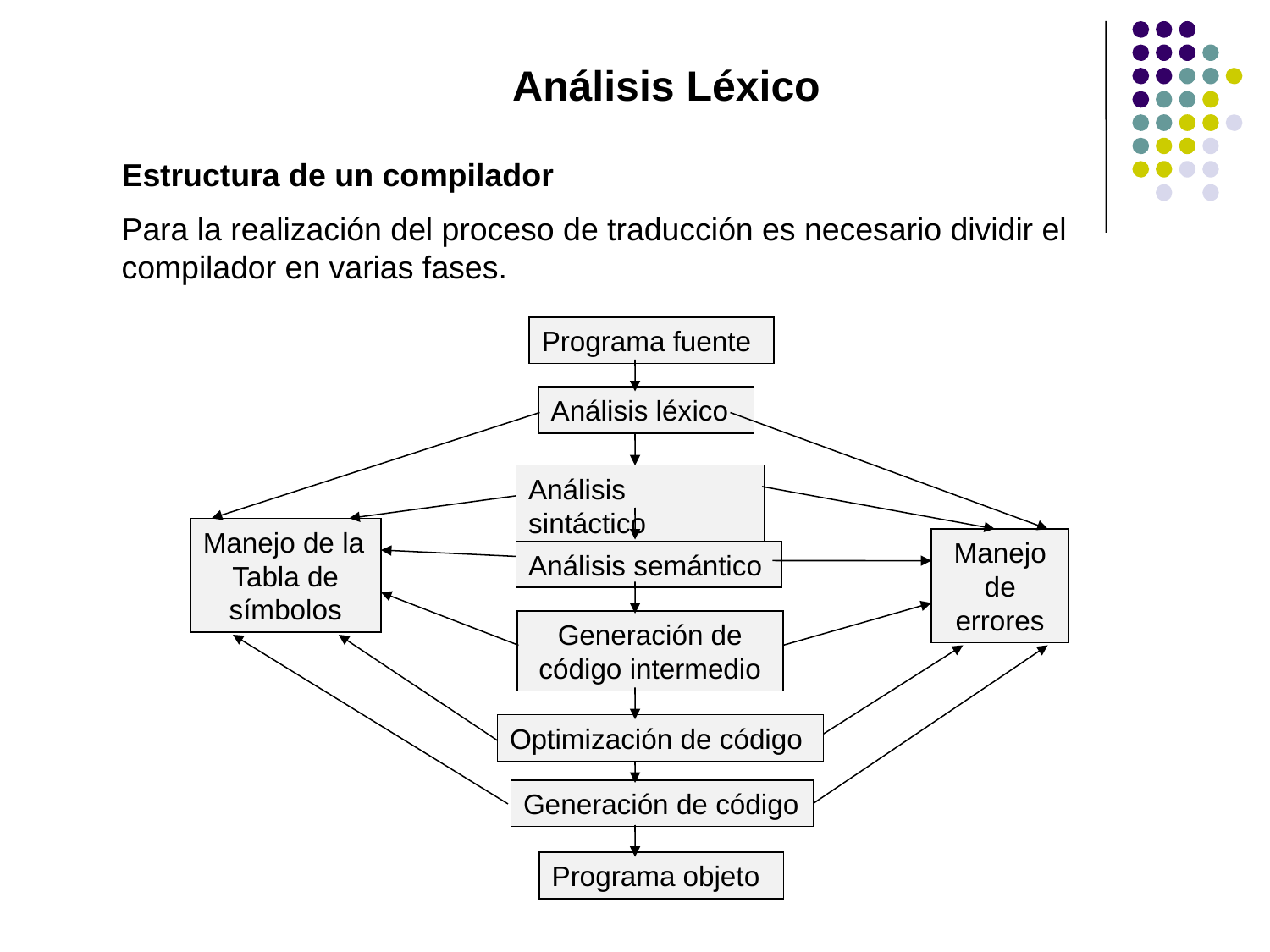

Análisis Léxico
Estructura de un compilador
Para la realización del proceso de traducción es necesario dividir el compilador en varias fases.
Programa fuente

Análisis léxico

Análisis sintáctico

Manejo de la
Tabla de símbolos
Manejo de errores
Análisis semántico

Generación de código intermedio

Optimización de código

Generación de código

Programa objeto